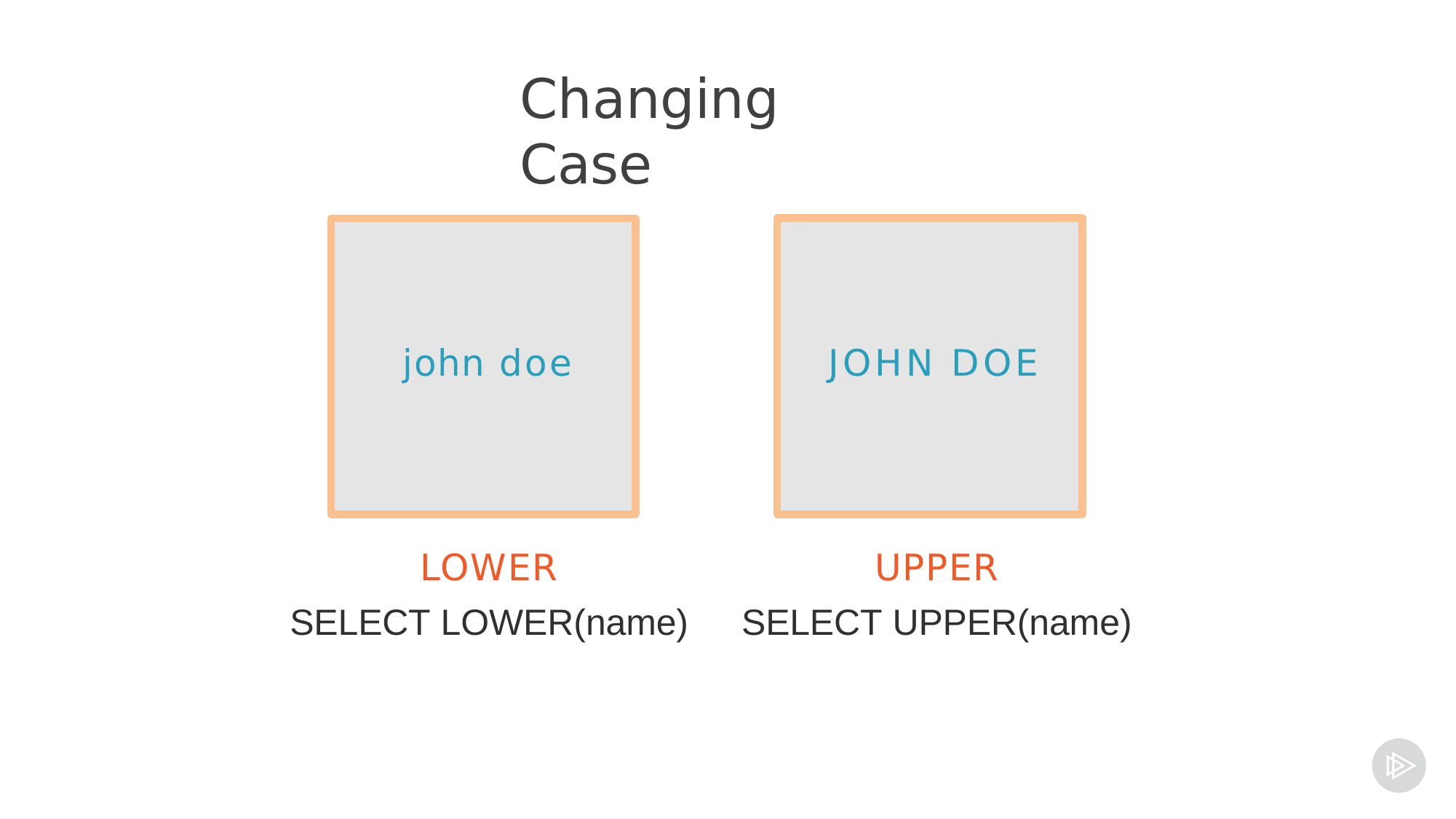

# Changing Case

JOHN DOE

john doe
LOWER
SELECT LOWER(name)
UPPER
SELECT UPPER(name)